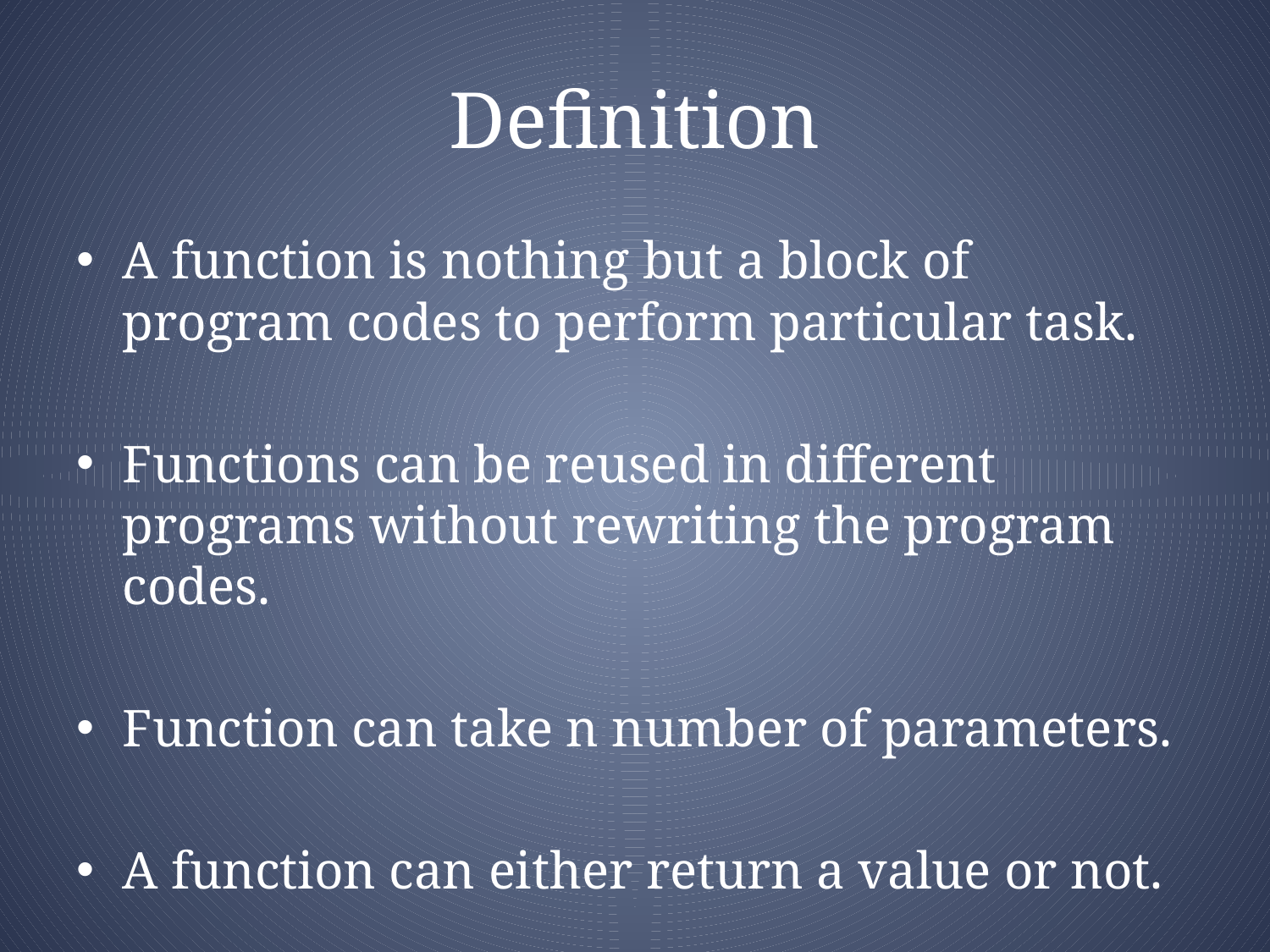

# Definition
A function is nothing but a block of program codes to perform particular task.

Functions can be reused in different programs without rewriting the program codes.

Function can take n number of parameters.

A function can either return a value or not.